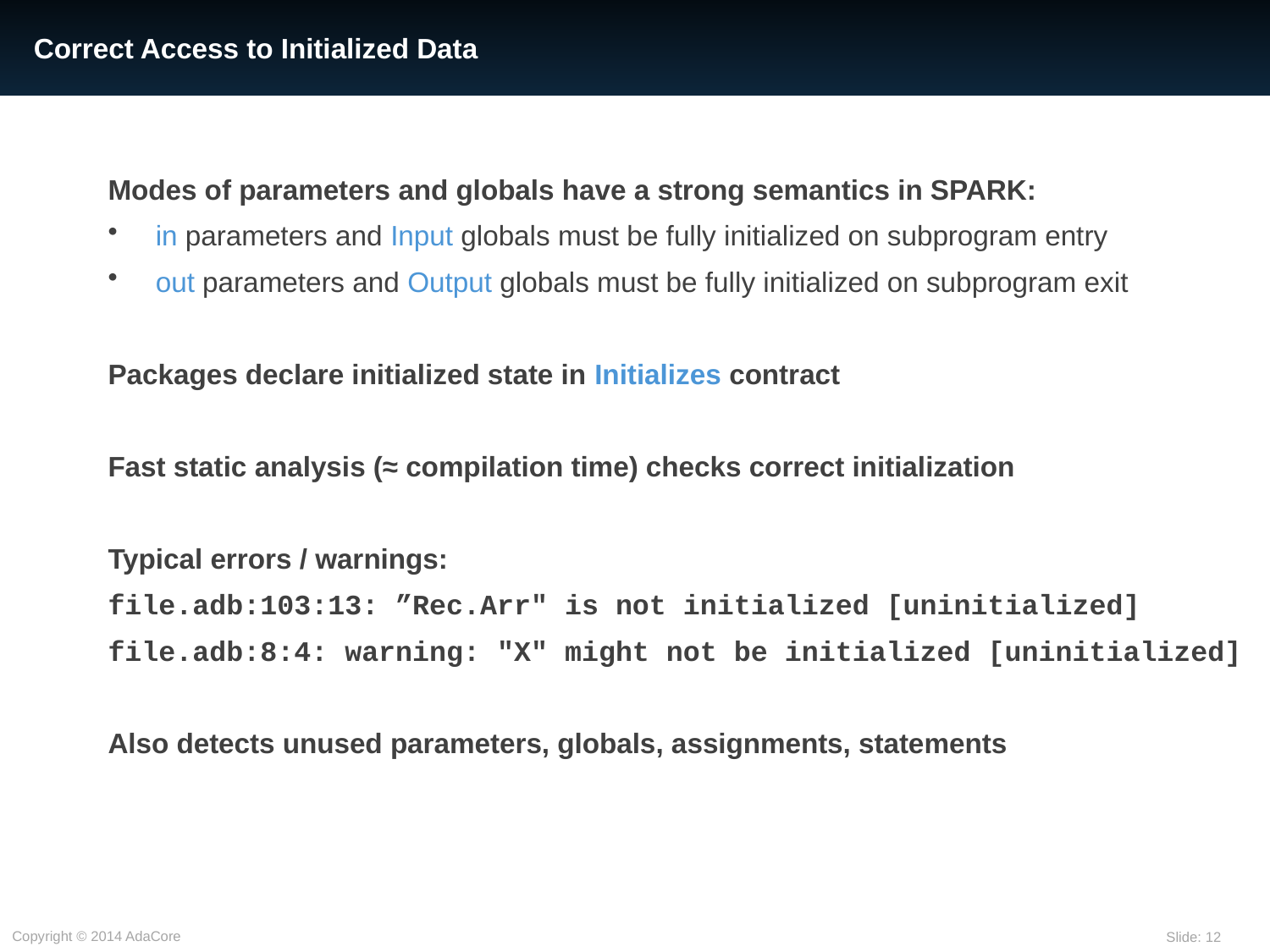

# Correct Access to Initialized Data
Modes of parameters and globals have a strong semantics in SPARK:
in parameters and Input globals must be fully initialized on subprogram entry
out parameters and Output globals must be fully initialized on subprogram exit

Packages declare initialized state in Initializes contract

Fast static analysis (≈ compilation time) checks correct initialization

Typical errors / warnings:
file.adb:103:13: ”Rec.Arr" is not initialized [uninitialized]
file.adb:8:4: warning: "X" might not be initialized [uninitialized]

Also detects unused parameters, globals, assignments, statements